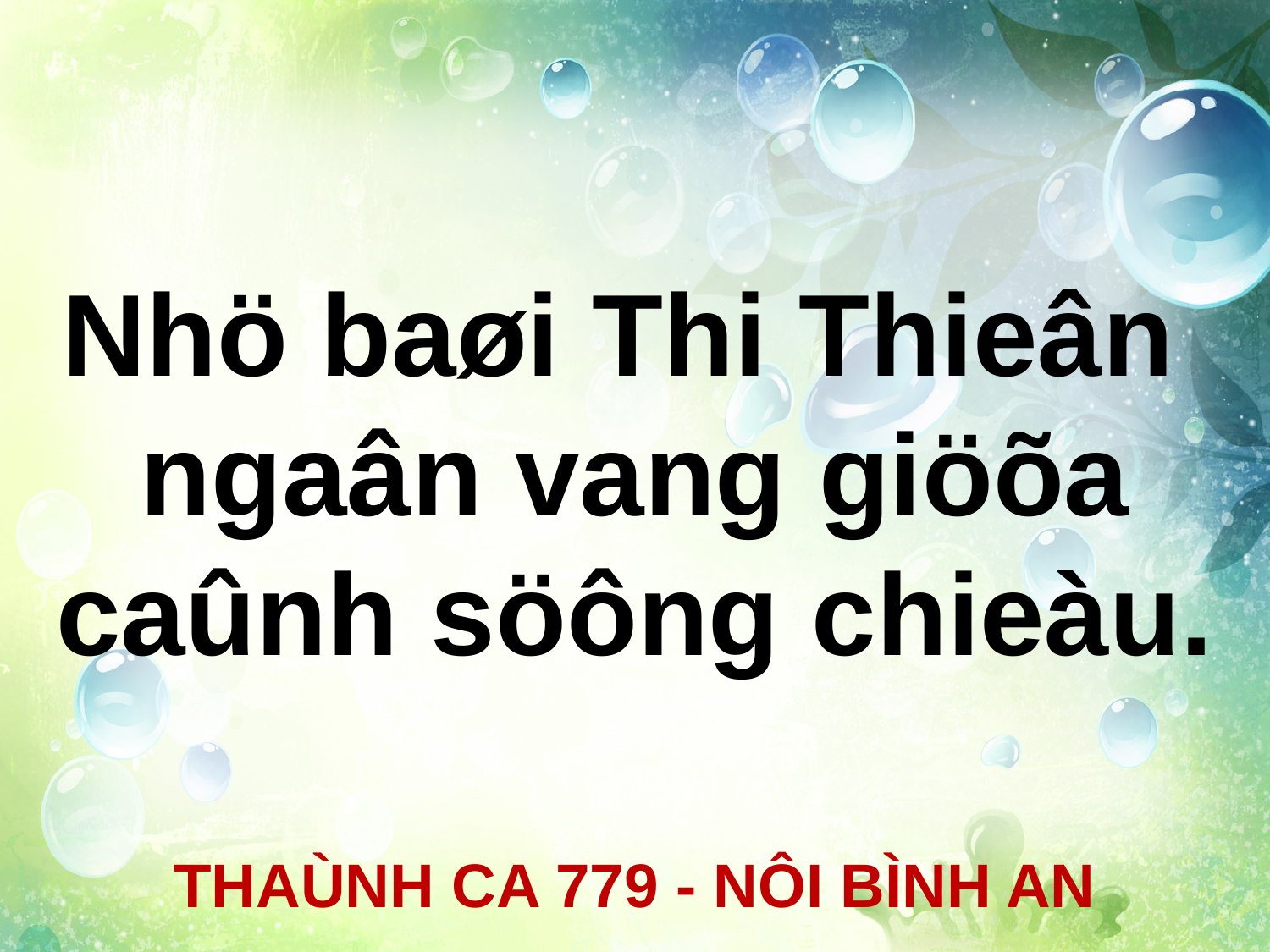

Nhö baøi Thi Thieân
ngaân vang giöõa caûnh söông chieàu.
THAÙNH CA 779 - NÔI BÌNH AN